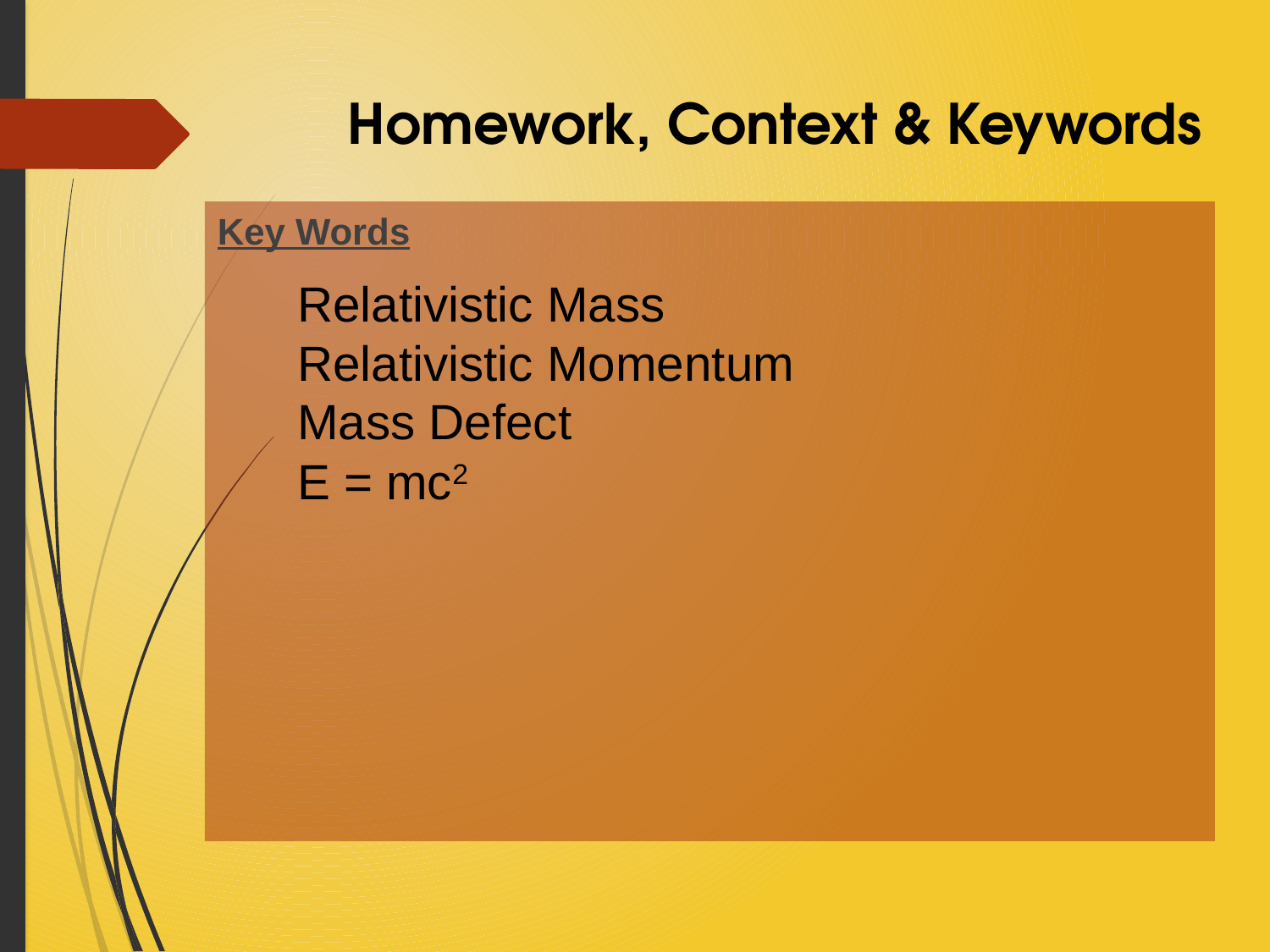

# Homework, Context & Keywords
Key Words

Relativistic Mass
Relativistic Momentum
Mass Defect
E = mc2